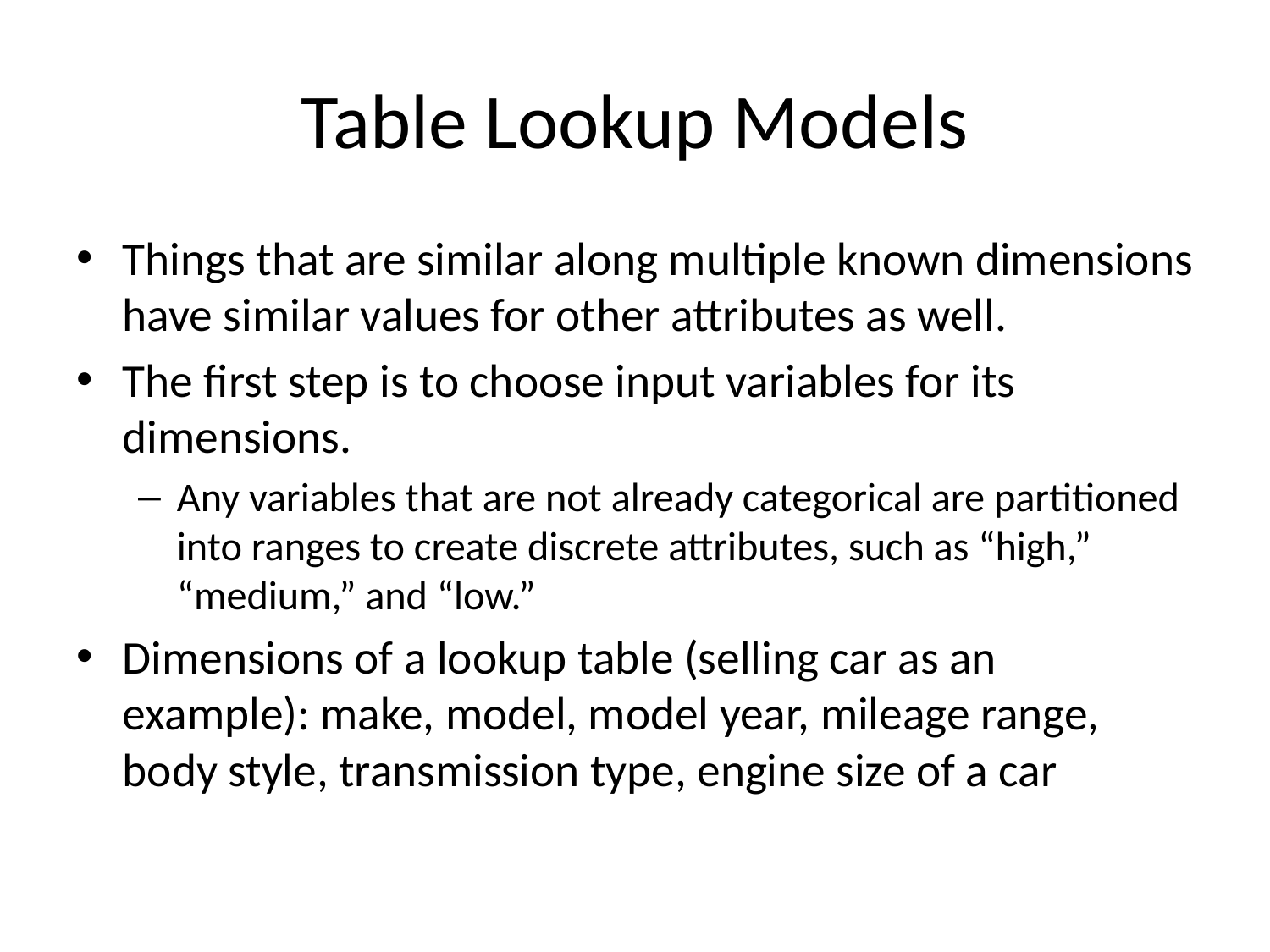

# Table Lookup Models
Things that are similar along multiple known dimensions have similar values for other attributes as well.
The first step is to choose input variables for its dimensions.
Any variables that are not already categorical are partitioned into ranges to create discrete attributes, such as “high,” “medium,” and “low.”
Dimensions of a lookup table (selling car as an example): make, model, model year, mileage range, body style, transmission type, engine size of a car